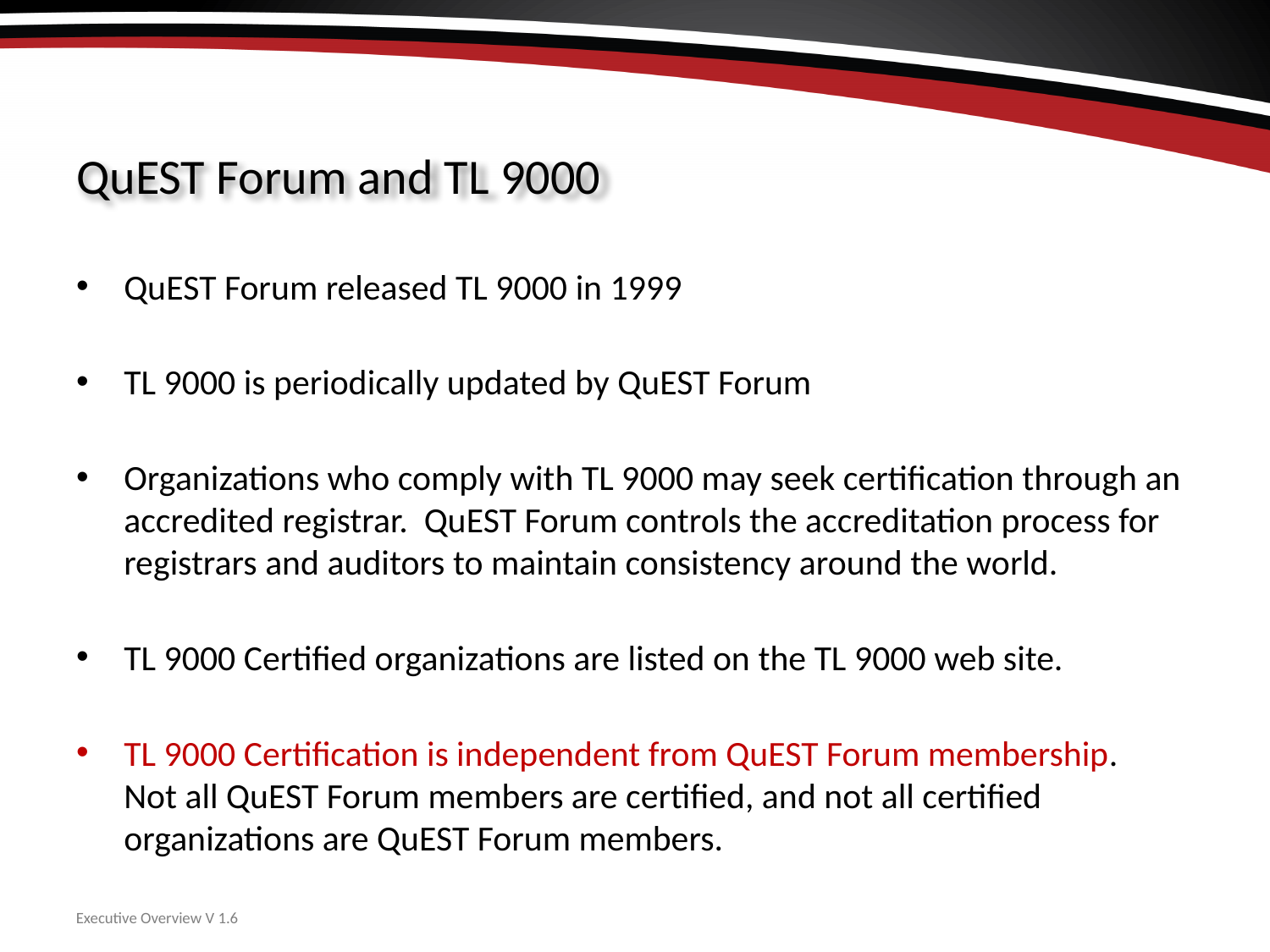

# QuEST Forum and TL 9000
QuEST Forum released TL 9000 in 1999
TL 9000 is periodically updated by QuEST Forum
Organizations who comply with TL 9000 may seek certification through an accredited registrar.  QuEST Forum controls the accreditation process for registrars and auditors to maintain consistency around the world.
TL 9000 Certified organizations are listed on the TL 9000 web site.
TL 9000 Certification is independent from QuEST Forum membership.
Not all QuEST Forum members are certified, and not all certified organizations are QuEST Forum members.